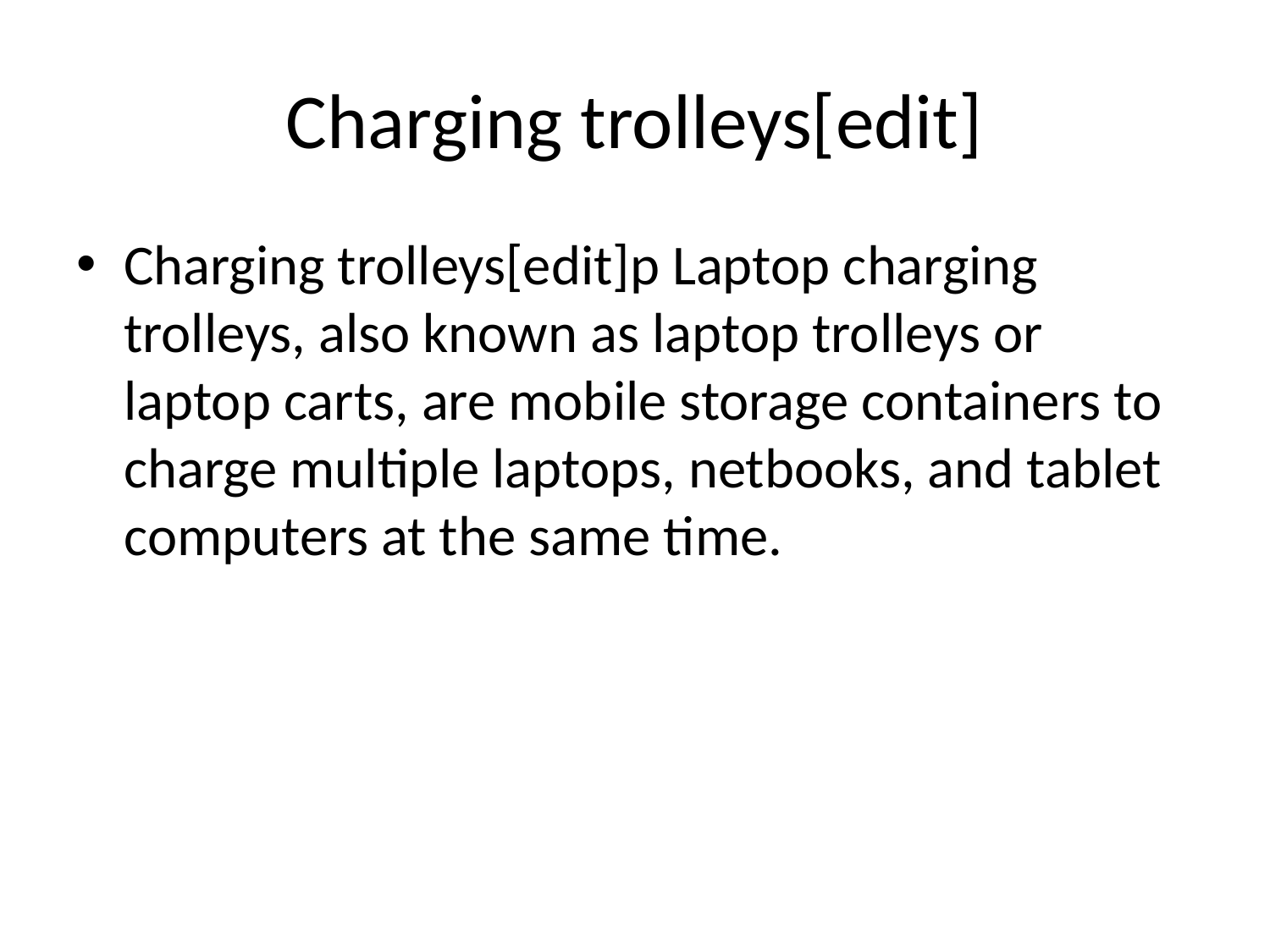

# Charging trolleys[edit]
Charging trolleys[edit]p Laptop charging trolleys, also known as laptop trolleys or laptop carts, are mobile storage containers to charge multiple laptops, netbooks, and tablet computers at the same time.